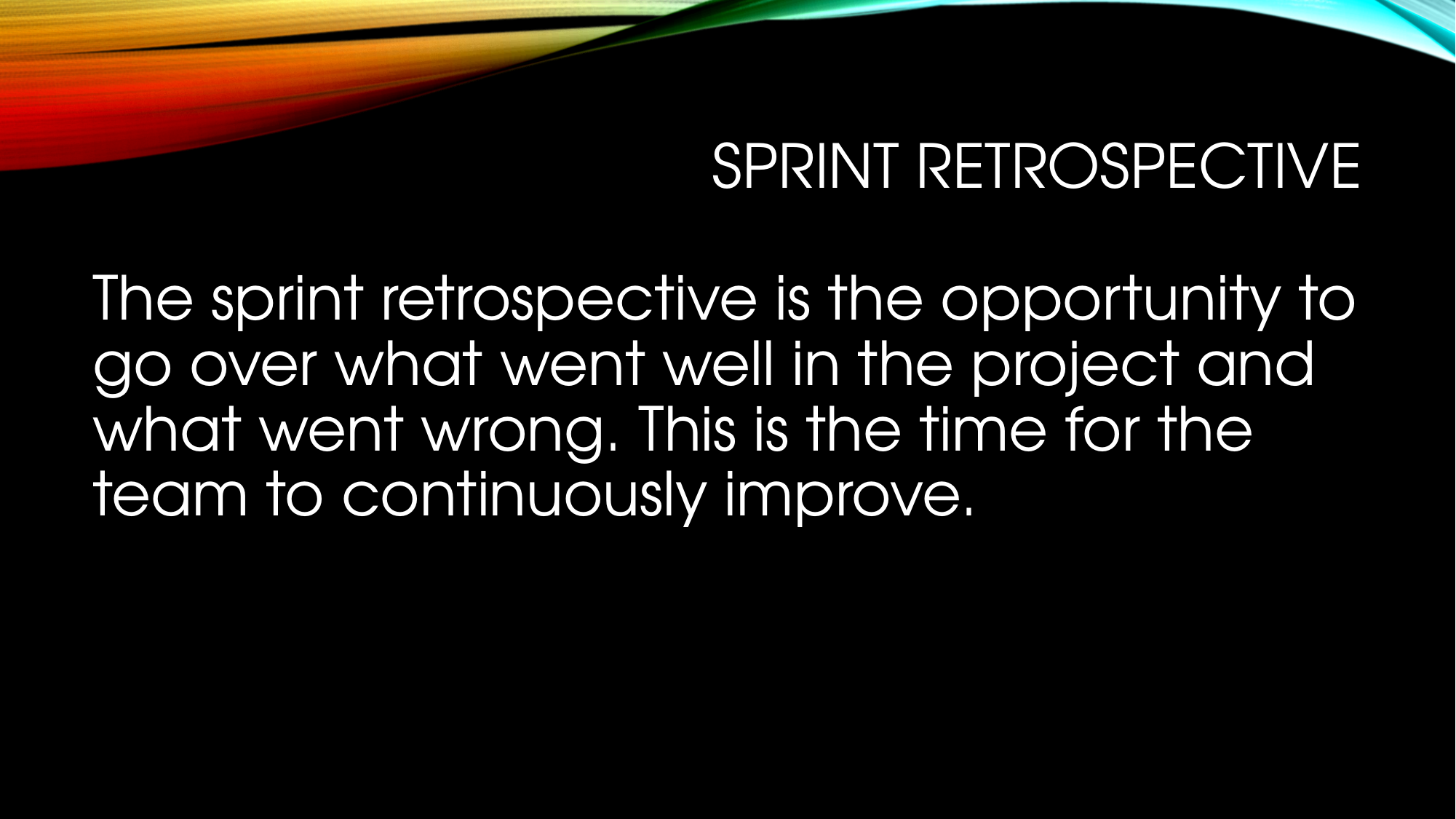

# Sprint retrospective
The sprint retrospective is the opportunity to go over what went well in the project and what went wrong. This is the time for the team to continuously improve.